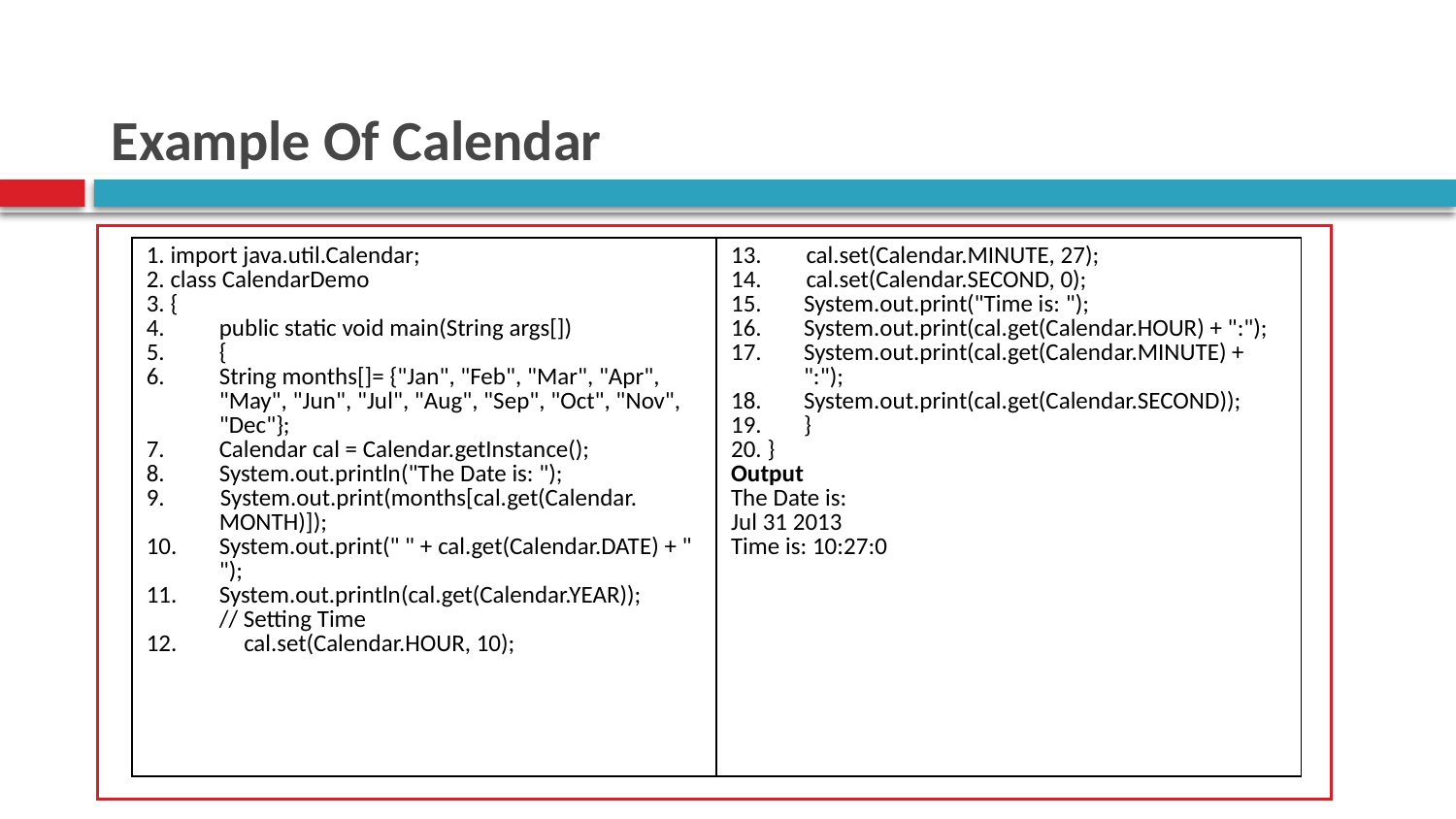

# Example Of Calendar

| 1. import java.util.Calendar; 2. class CalendarDemo 3. { 4. public static void main(String args[]) 5. { 6. String months[]= {"Jan", "Feb", "Mar", "Apr", "May", "Jun", "Jul", "Aug", "Sep", "Oct", "Nov", "Dec"}; 7. Calendar cal = Calendar.getInstance(); 8. System.out.println("The Date is: "); 9. System.out.print(months[cal.get(Calendar. MONTH)]); 10. System.out.print(" " + cal.get(Calendar.DATE) + " "); 11. System.out.println(cal.get(Calendar.YEAR)); // Setting Time 12. cal.set(Calendar.HOUR, 10); | 13. cal.set(Calendar.MINUTE, 27); 14. cal.set(Calendar.SECOND, 0); 15. System.out.print("Time is: "); 16. System.out.print(cal.get(Calendar.HOUR) + ":"); 17. System.out.print(cal.get(Calendar.MINUTE) + ":"); 18. System.out.print(cal.get(Calendar.SECOND)); 19. } 20. } Output The Date is: Jul 31 2013 Time is: 10:27:0 |
| --- | --- |